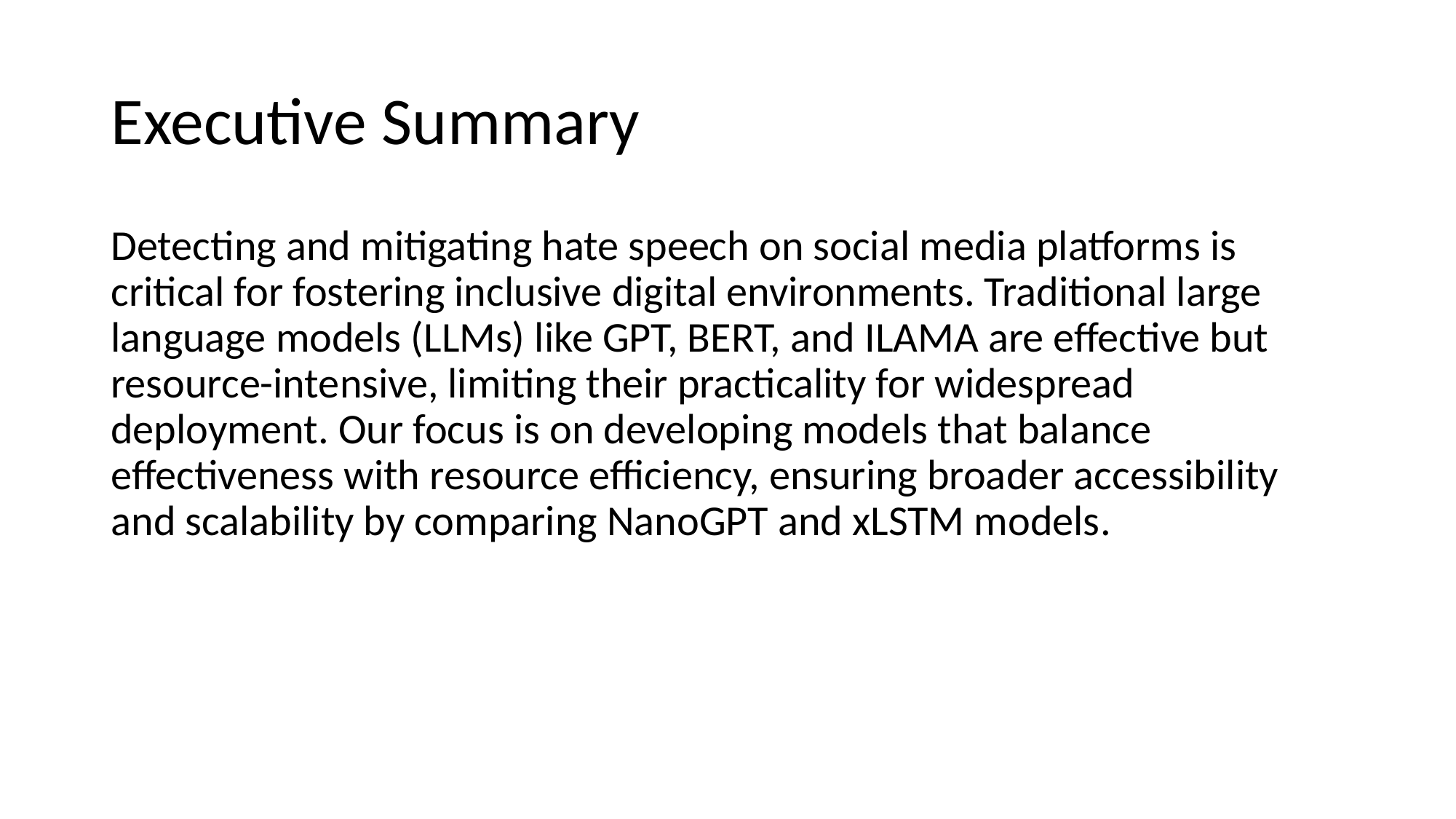

# Executive Summary
Detecting and mitigating hate speech on social media platforms is critical for fostering inclusive digital environments. Traditional large language models (LLMs) like GPT, BERT, and ILAMA are effective but resource-intensive, limiting their practicality for widespread deployment. Our focus is on developing models that balance effectiveness with resource efficiency, ensuring broader accessibility and scalability by comparing NanoGPT and xLSTM models.